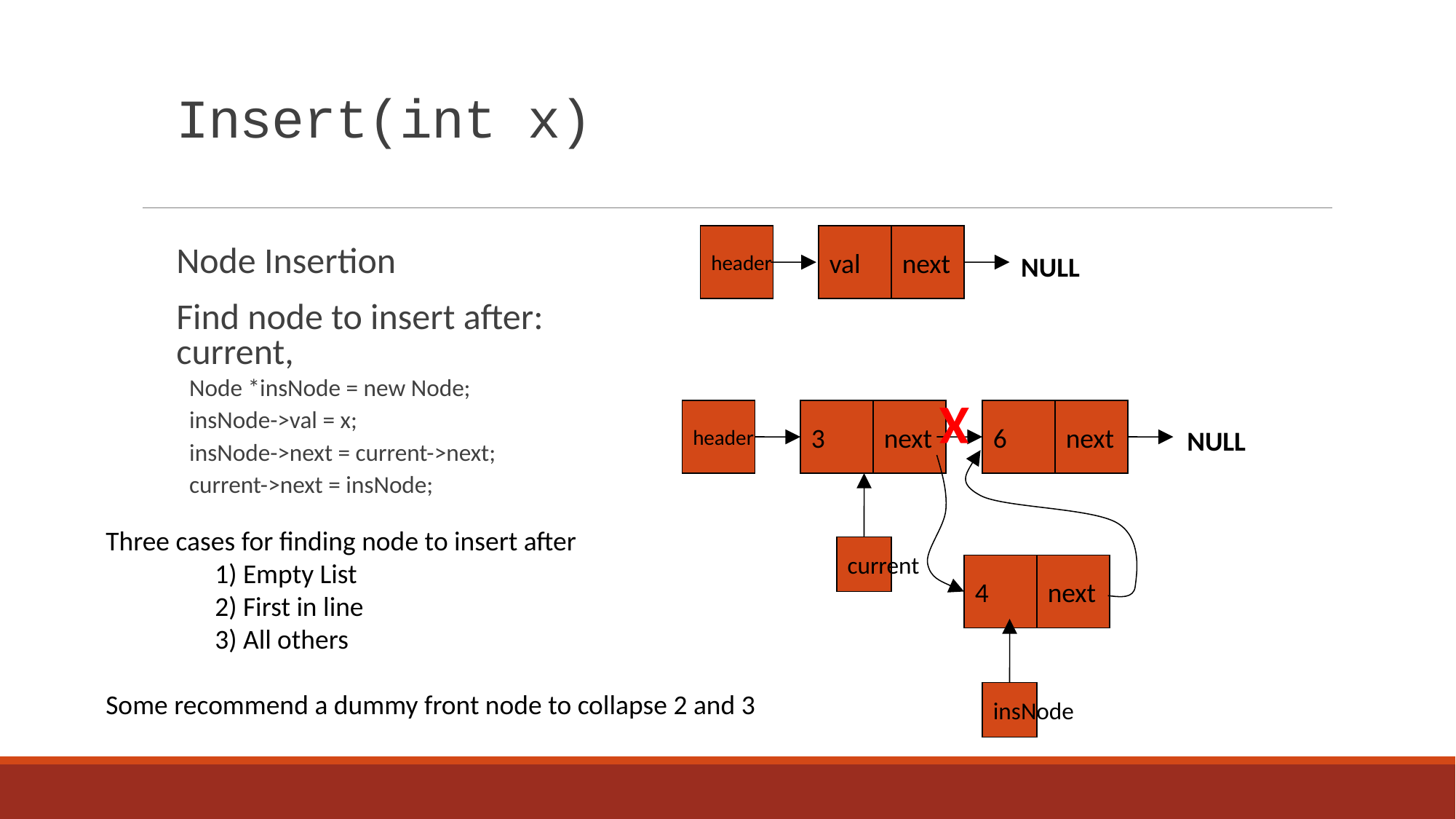

# Insert(int x)
header
val
next
Node Insertion
Find node to insert after: current,
Node *insNode = new Node;
insNode->val = x;
insNode->next = current->next;
current->next = insNode;

NULL

X

header
3
next
6
next
NULL

Three cases for finding node to insert after
	1) Empty List
	2) First in line
	3) All others

Some recommend a dummy front node to collapse 2 and 3
current
4
next

insNode